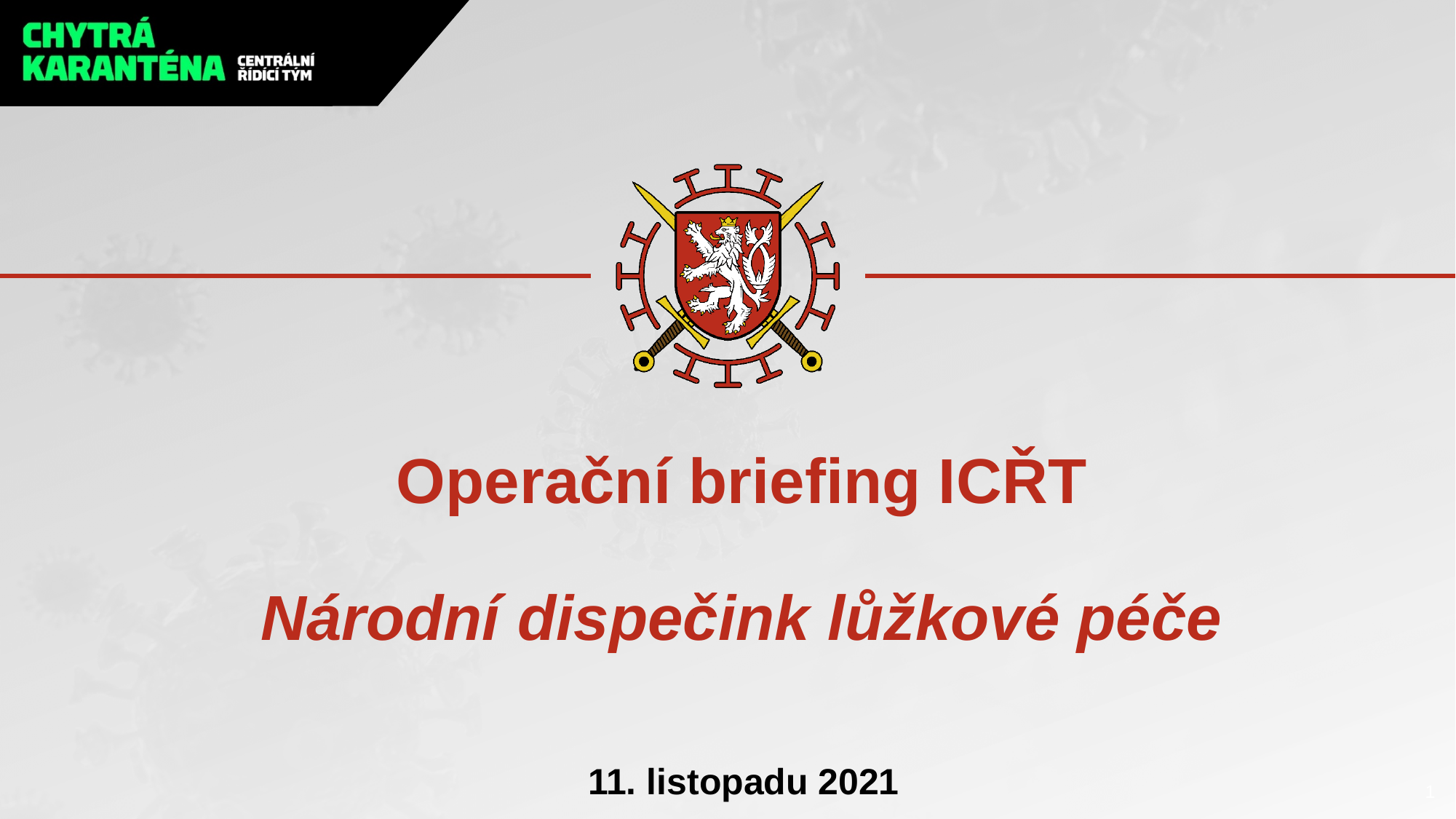

# Operační briefing ICŘT Národní dispečink lůžkové péče
11. listopadu 2021
1